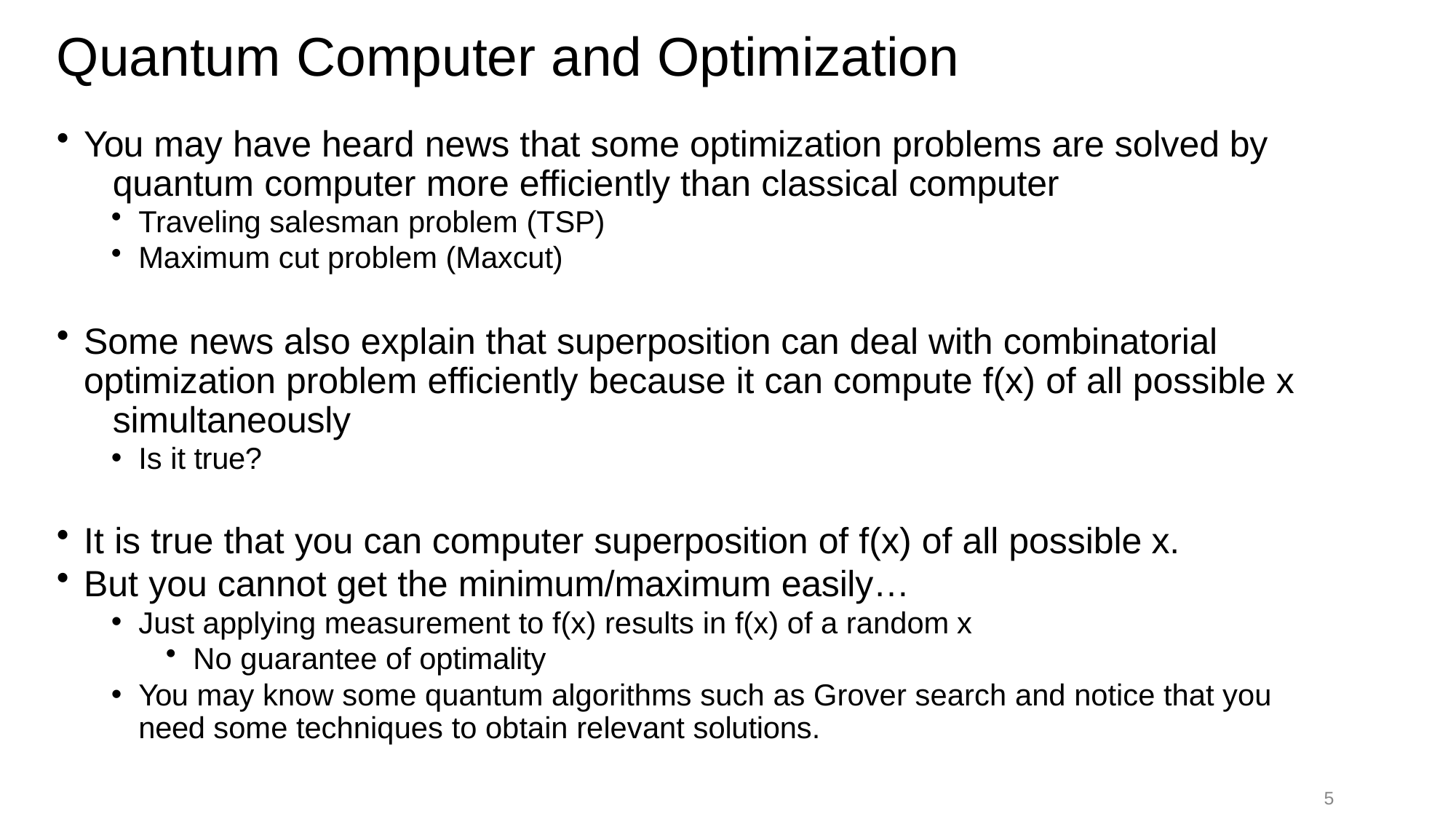

# Quantum Computer and Optimization
You may have heard news that some optimization problems are solved by 	quantum computer more efficiently than classical computer
Traveling salesman problem (TSP)
Maximum cut problem (Maxcut)

Some news also explain that superposition can deal with combinatorial 	optimization problem efficiently because it can compute f(x) of all possible x 	simultaneously
Is it true?

It is true that you can computer superposition of f(x) of all possible x.
But you cannot get the minimum/maximum easily…
Just applying measurement to f(x) results in f(x) of a random x
No guarantee of optimality
You may know some quantum algorithms such as Grover search and notice that you need some techniques to obtain relevant solutions.
5